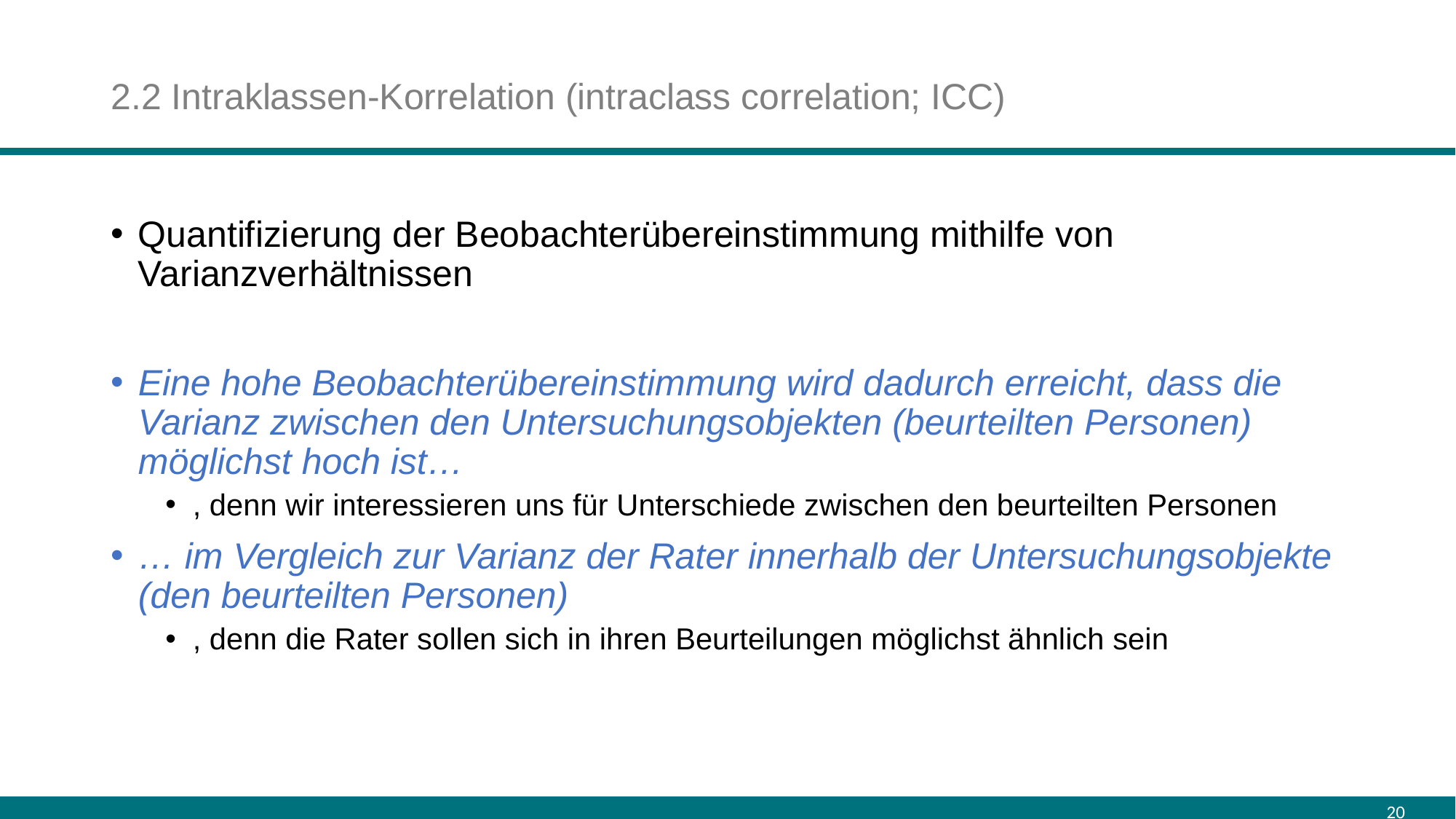

# 2.2 Intraklassen-Korrelation (intraclass correlation; ICC)

Quantifizierung der Beobachterübereinstimmung mithilfe von Varianzverhältnissen

Eine hohe Beobachterübereinstimmung wird dadurch erreicht, dass die Varianz zwischen den Untersuchungsobjekten (beurteilten Personen) möglichst hoch ist…
, denn wir interessieren uns für Unterschiede zwischen den beurteilten Personen
… im Vergleich zur Varianz der Rater innerhalb der Untersuchungsobjekte (den beurteilten Personen)
, denn die Rater sollen sich in ihren Beurteilungen möglichst ähnlich sein

20